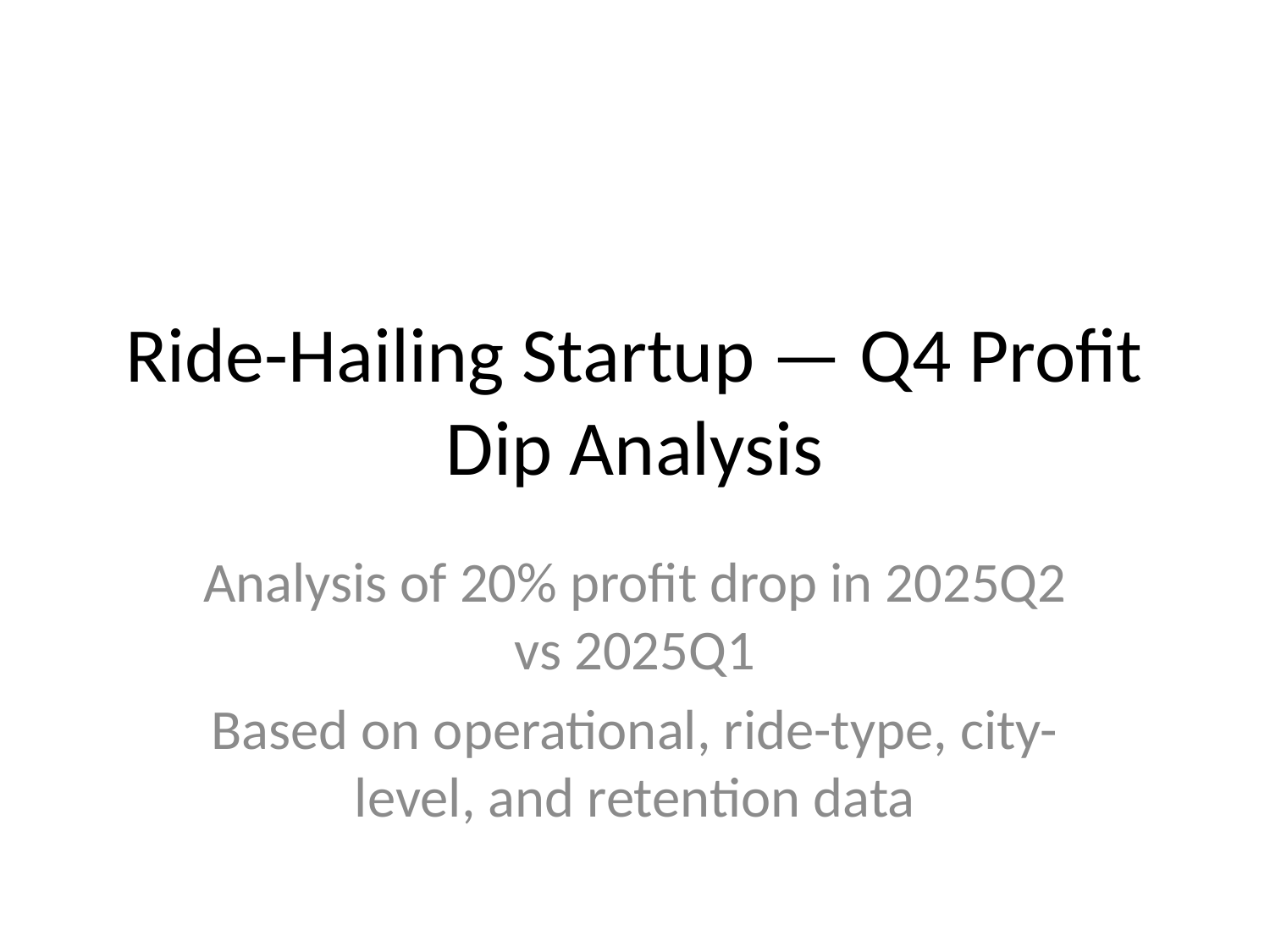

# Ride-Hailing Startup — Q4 Profit Dip Analysis
Analysis of 20% profit drop in 2025Q2 vs 2025Q1
Based on operational, ride-type, city-level, and retention data